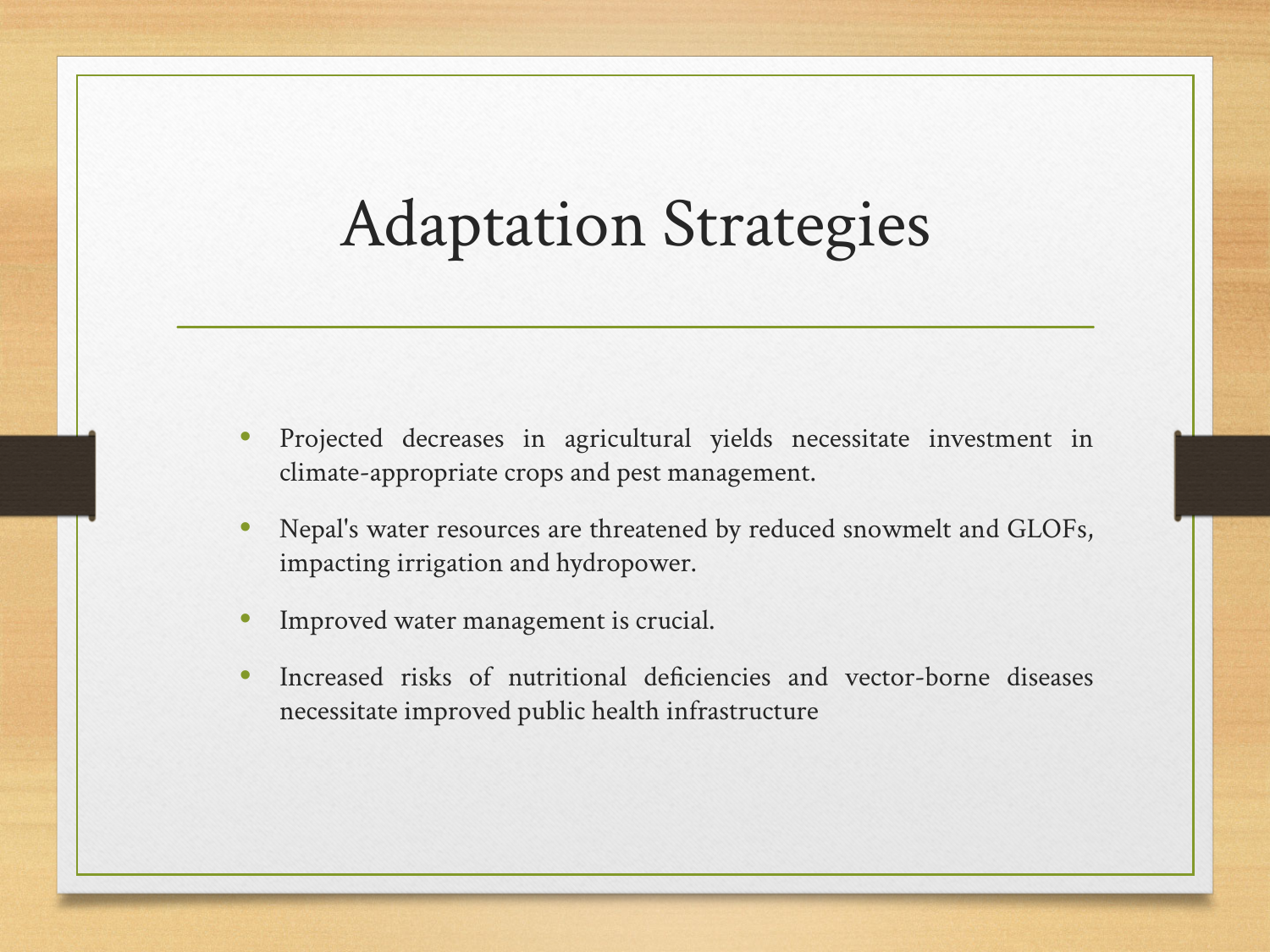

# Adaptation Strategies

Projected decreases in agricultural yields necessitate investment in climate-appropriate crops and pest management.
Nepal's water resources are threatened by reduced snowmelt and GLOFs, impacting irrigation and hydropower.
Improved water management is crucial.
Increased risks of nutritional deficiencies and vector-borne diseases necessitate improved public health infrastructure